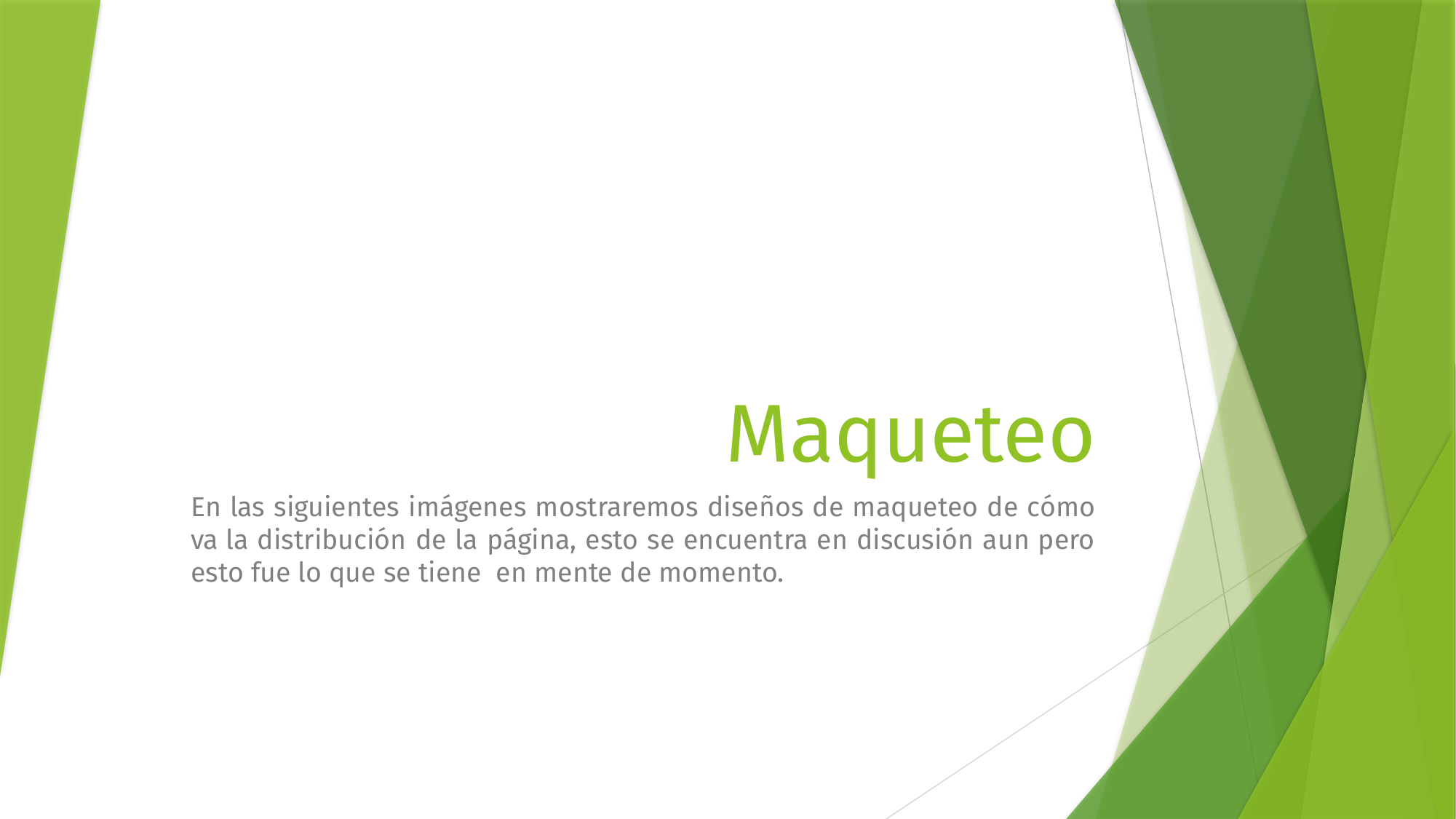

# Maqueteo
En las siguientes imágenes mostraremos diseños de maqueteo de cómo va la distribución de la página, esto se encuentra en discusión aun pero esto fue lo que se tiene  en mente de momento.